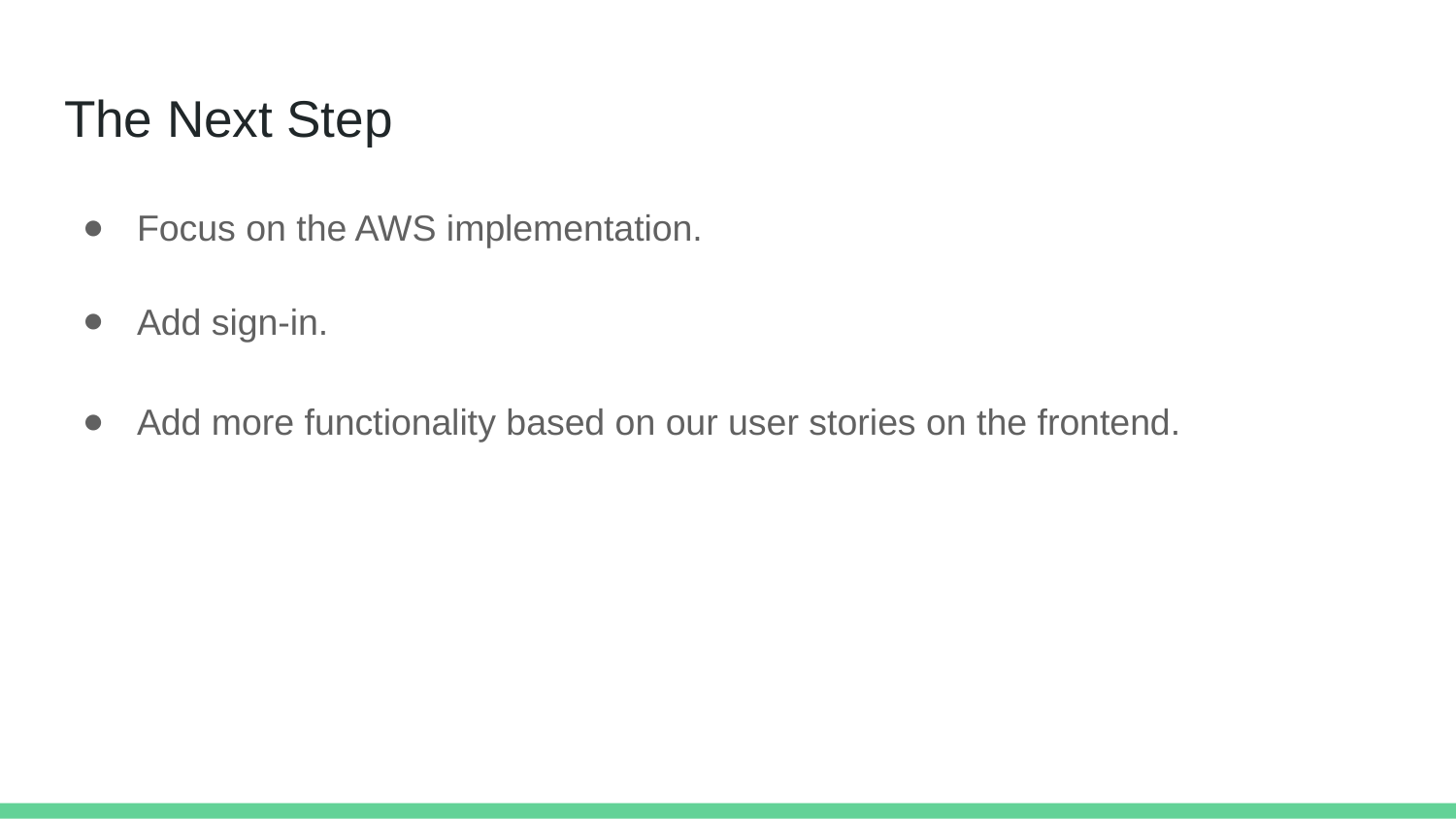

# The Next Step
Focus on the AWS implementation.
Add sign-in.
Add more functionality based on our user stories on the frontend.